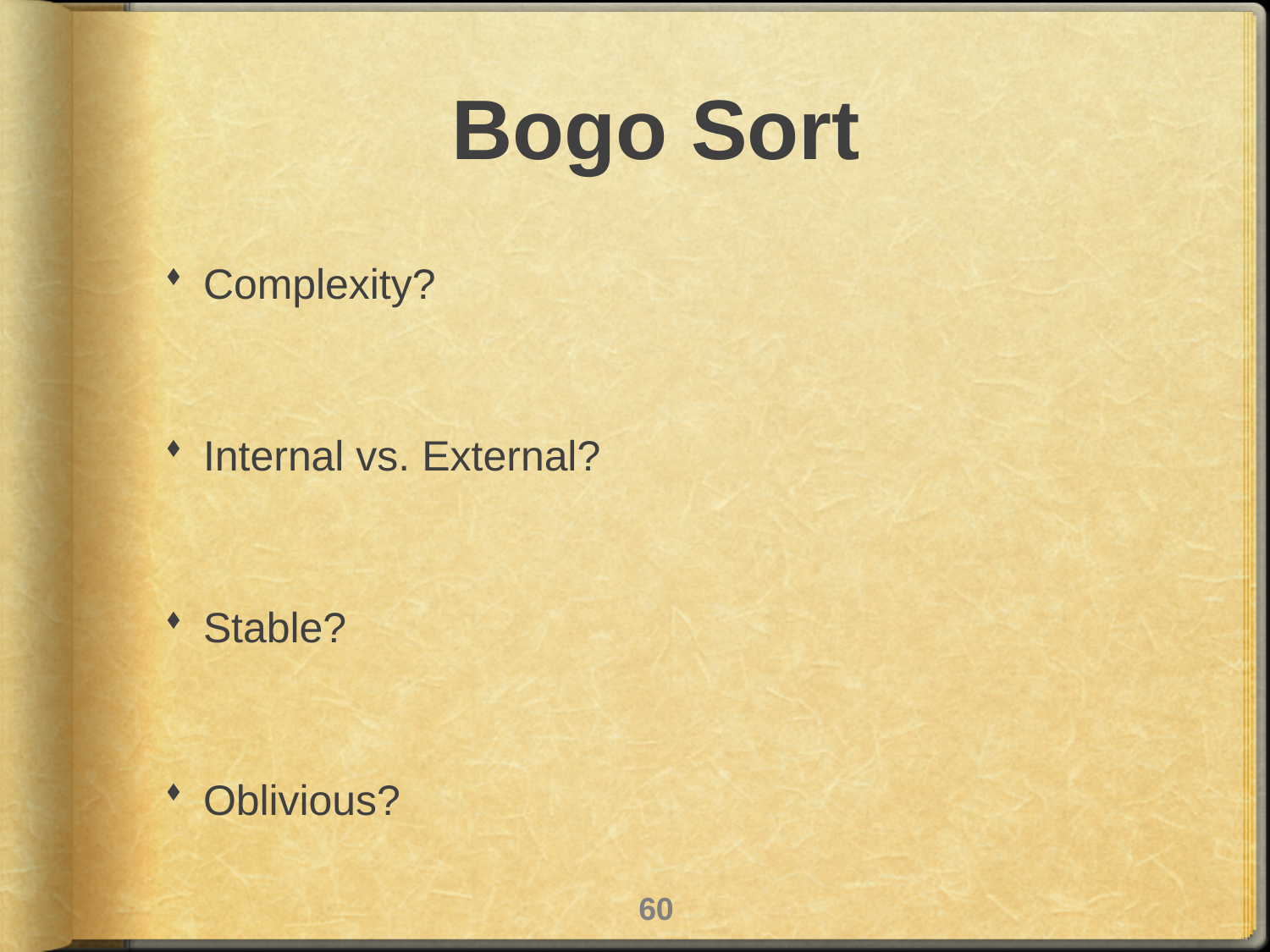

# Bogo Sort
Complexity?

Internal vs. External?

Stable?

Oblivious?
60